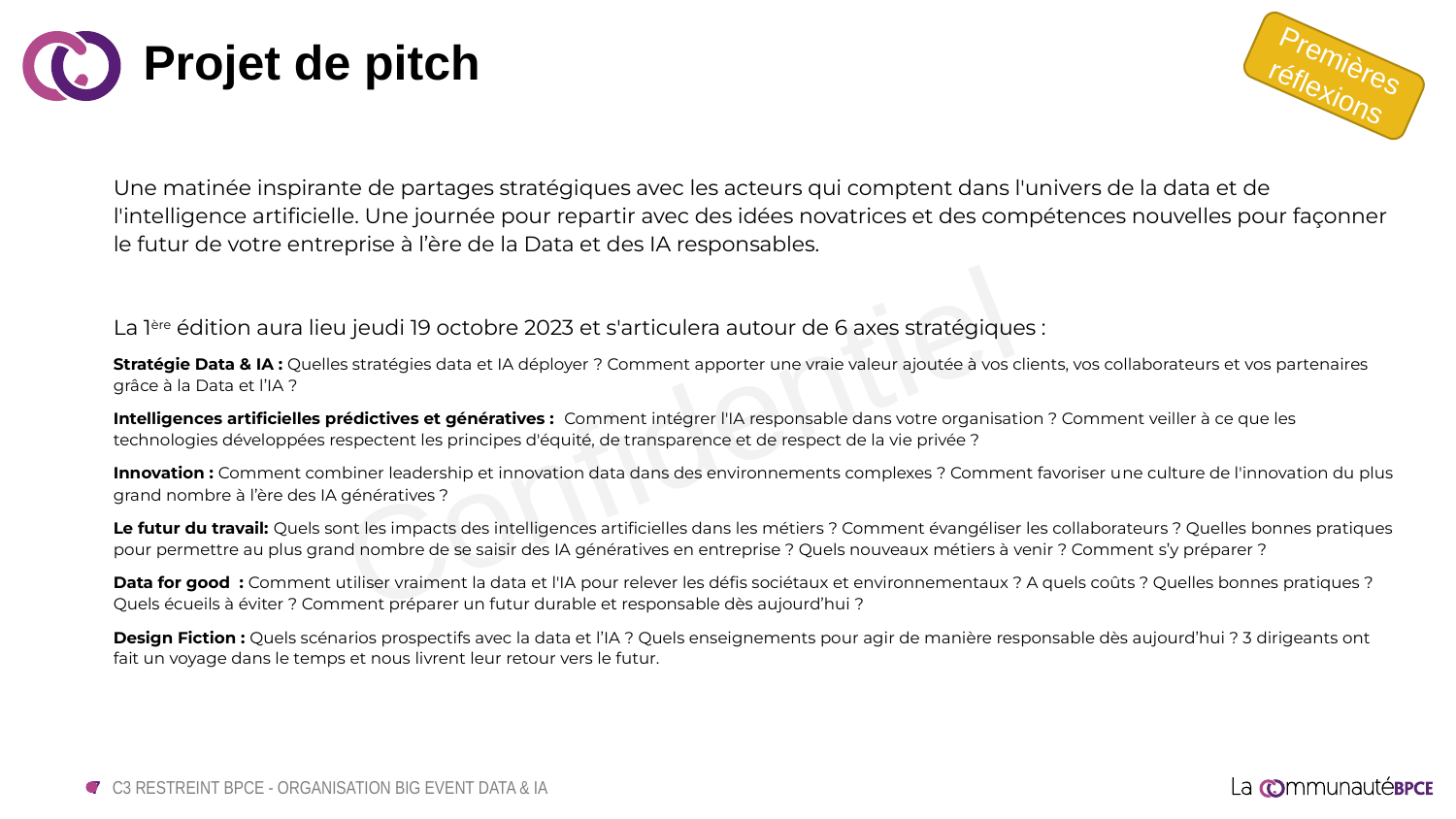

# Projet de pitch
Premières réflexions
Une matinée inspirante de partages stratégiques avec les acteurs qui comptent dans l'univers de la data et de l'intelligence artificielle. Une journée pour repartir avec des idées novatrices et des compétences nouvelles pour façonner le futur de votre entreprise à l’ère de la Data et des IA responsables.

La 1ère édition aura lieu jeudi 19 octobre 2023 et s'articulera autour de 6 axes stratégiques :
Stratégie Data & IA : Quelles stratégies data et IA déployer ? Comment apporter une vraie valeur ajoutée à vos clients, vos collaborateurs et vos partenaires grâce à la Data et l’IA ?
Intelligences artificielles prédictives et génératives :  Comment intégrer l'IA responsable dans votre organisation ? Comment veiller à ce que les technologies développées respectent les principes d'équité, de transparence et de respect de la vie privée ?
Innovation : Comment combiner leadership et innovation data dans des environnements complexes ? Comment favoriser une culture de l'innovation du plus grand nombre à l’ère des IA génératives ?
Le futur du travail: Quels sont les impacts des intelligences artificielles dans les métiers ? Comment évangéliser les collaborateurs ? Quelles bonnes pratiques pour permettre au plus grand nombre de se saisir des IA génératives en entreprise ? Quels nouveaux métiers à venir ? Comment s’y préparer ?
Data for good  : Comment utiliser vraiment la data et l'IA pour relever les défis sociétaux et environnementaux ? A quels coûts ? Quelles bonnes pratiques ? Quels écueils à éviter ? Comment préparer un futur durable et responsable dès aujourd’hui ?
Design Fiction : Quels scénarios prospectifs avec la data et l’IA ? Quels enseignements pour agir de manière responsable dès aujourd’hui ? 3 dirigeants ont fait un voyage dans le temps et nous livrent leur retour vers le futur.